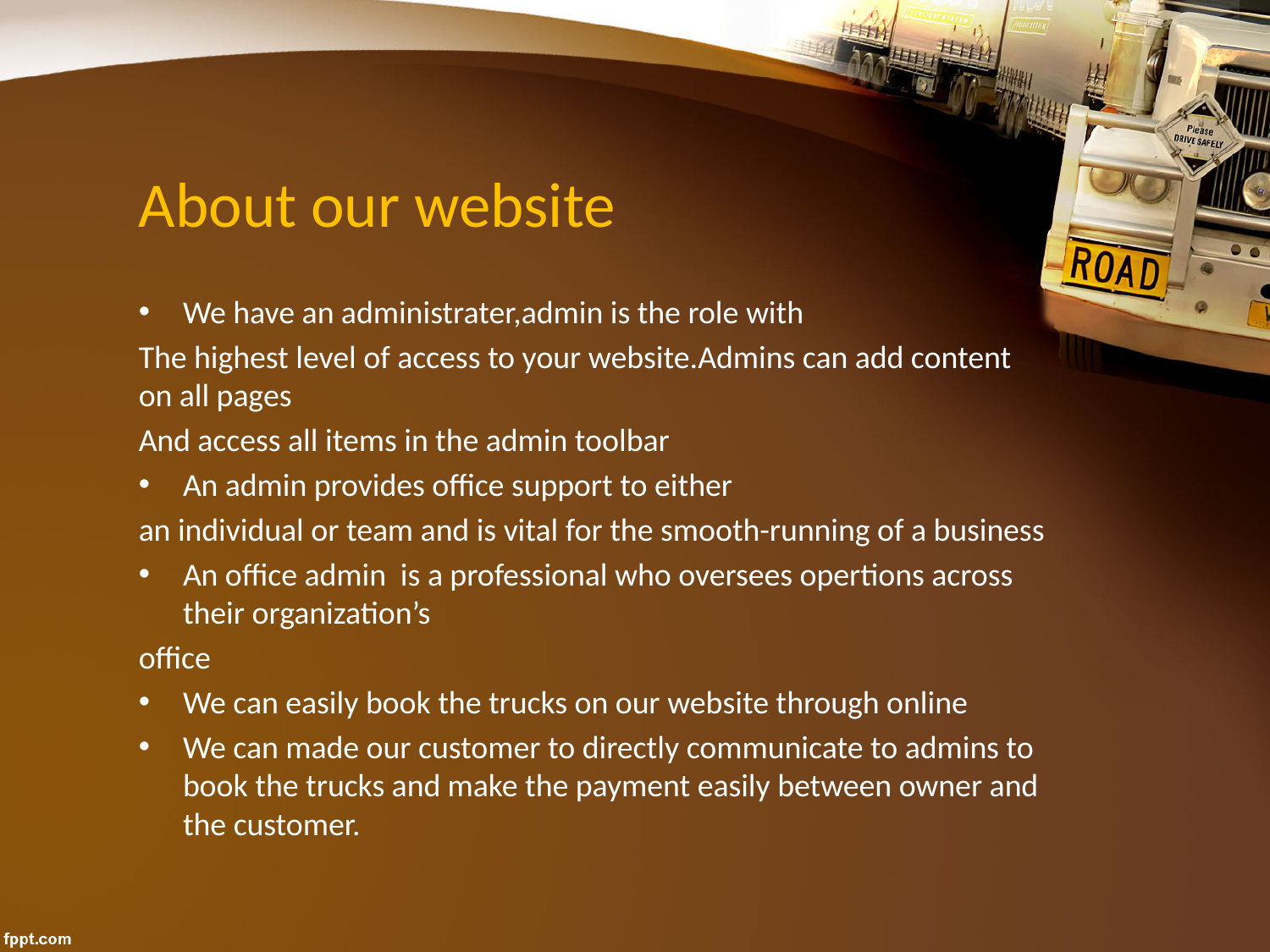

# About our website
We have an administrater,admin is the role with
The highest level of access to your website.Admins can add content on all pages
And access all items in the admin toolbar
An admin provides office support to either
an individual or team and is vital for the smooth-running of a business
An office admin  is a professional who oversees opertions across their organization’s
office
We can easily book the trucks on our website through online
We can made our customer to directly communicate to admins to book the trucks and make the payment easily between owner and the customer.